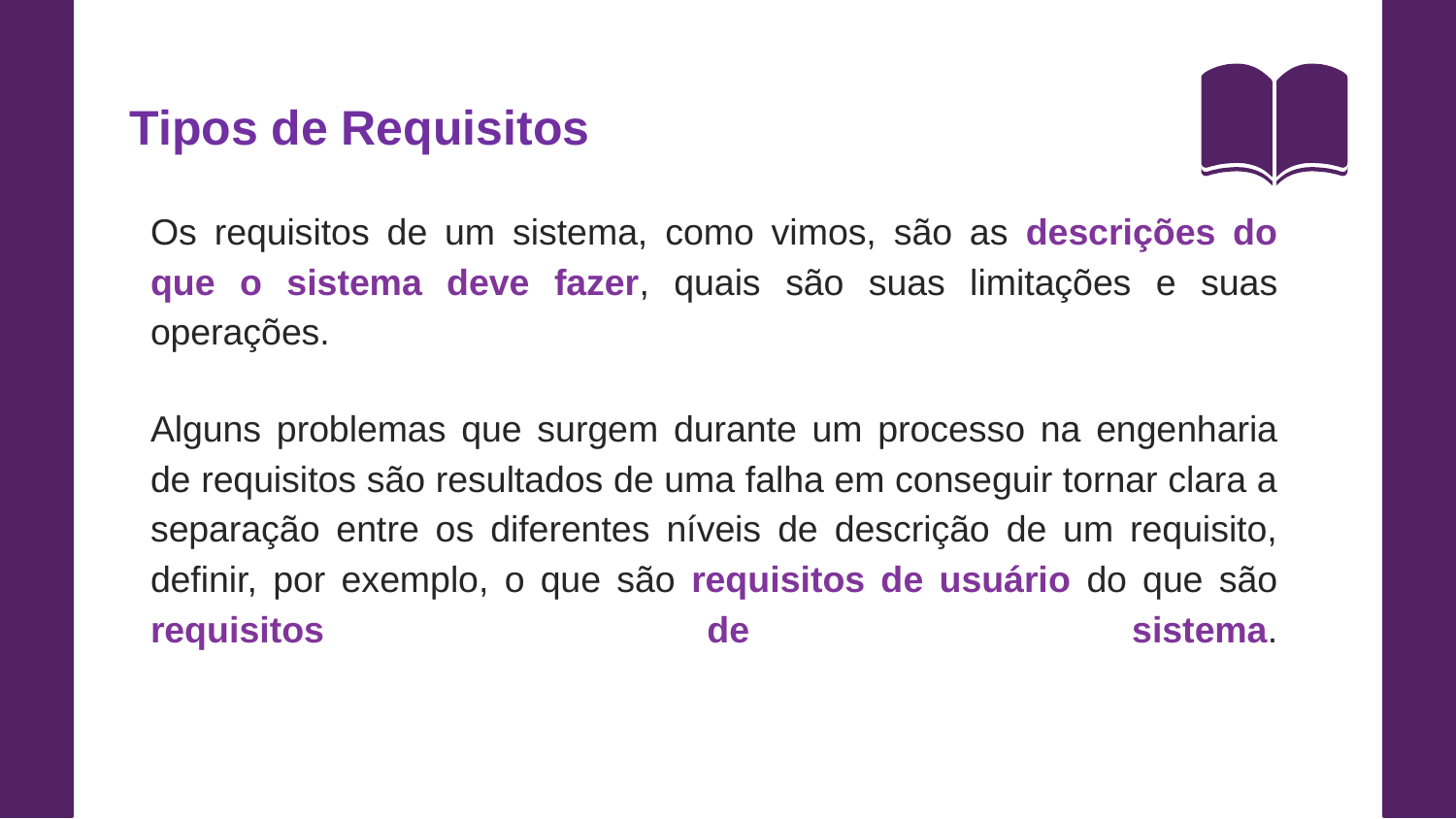

Tipos de Requisitos

Os requisitos de um sistema, como vimos, são as descrições do que o sistema deve fazer, quais são suas limitações e suas operações.

Alguns problemas que surgem durante um processo na engenharia de requisitos são resultados de uma falha em conseguir tornar clara a separação entre os diferentes níveis de descrição de um requisito, definir, por exemplo, o que são requisitos de usuário do que são requisitos de sistema.